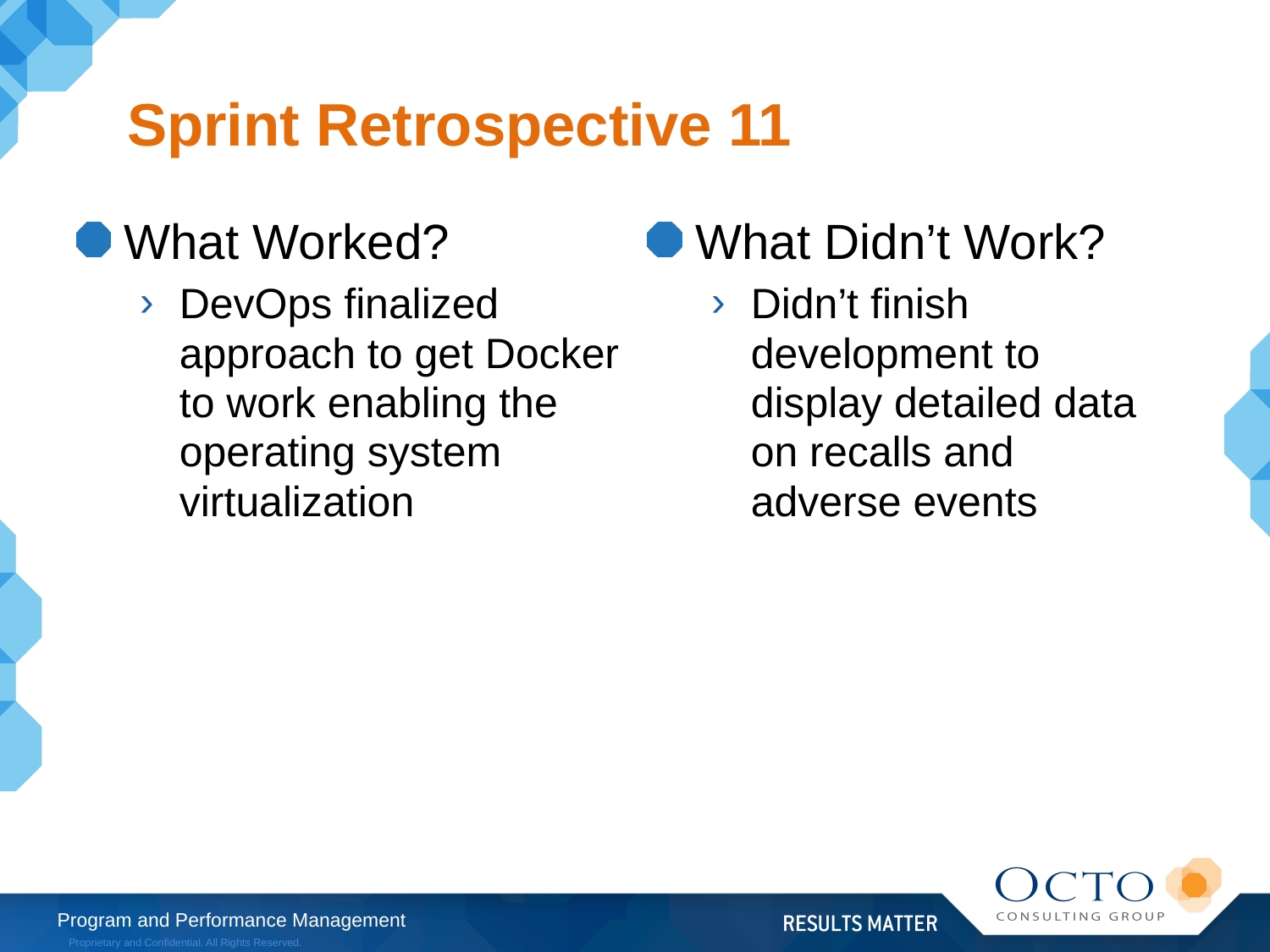

# Sprint Retrospective 11
What Worked?
DevOps finalized approach to get Docker to work enabling the operating system virtualization

What Didn’t Work?
Didn’t finish development to display detailed data on recalls and adverse events